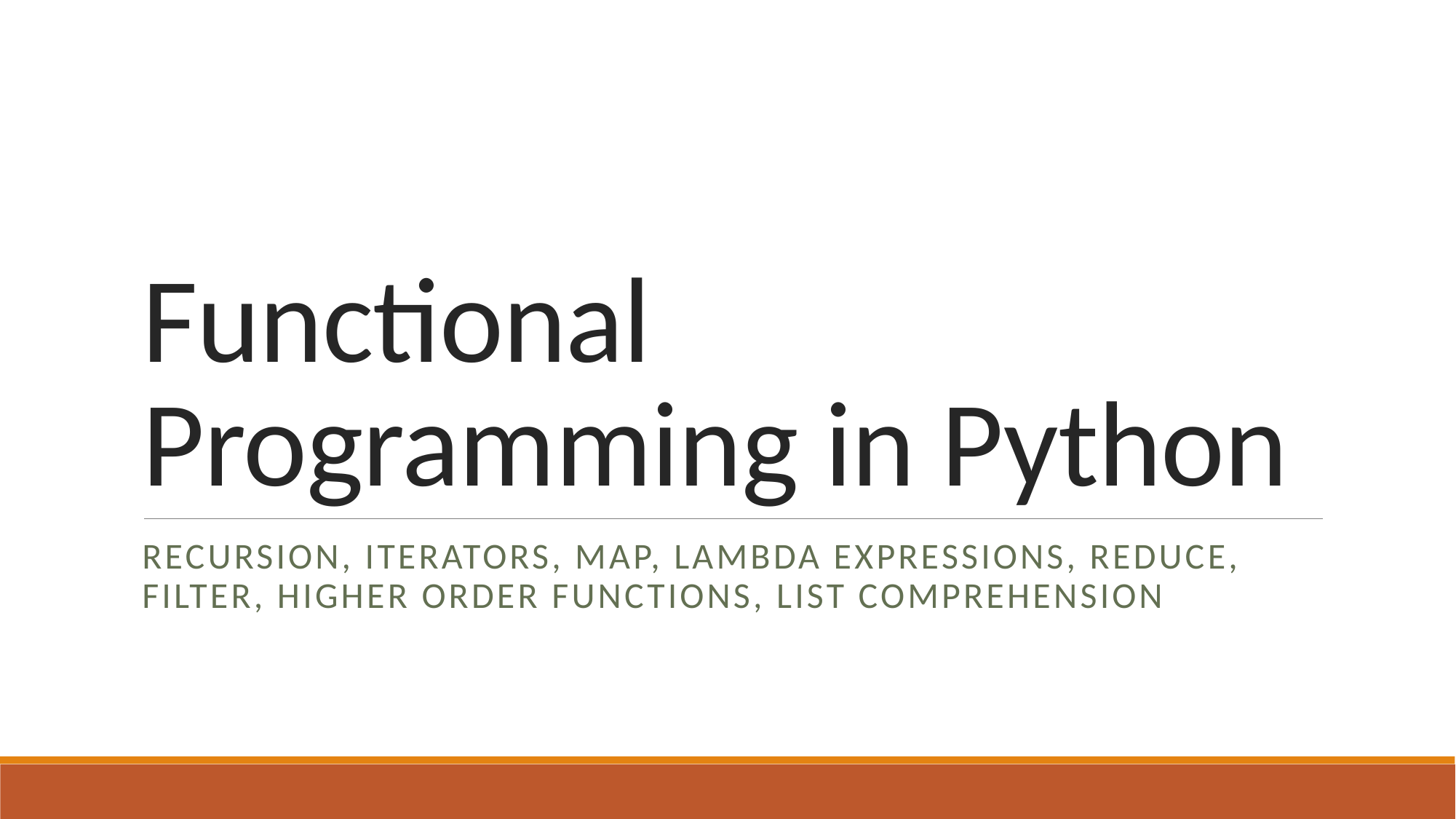

# Functional Programming in Python
Recursion, iteraTORS, map, lambda expressions, reduce, filter, higher order functions, list comprehension